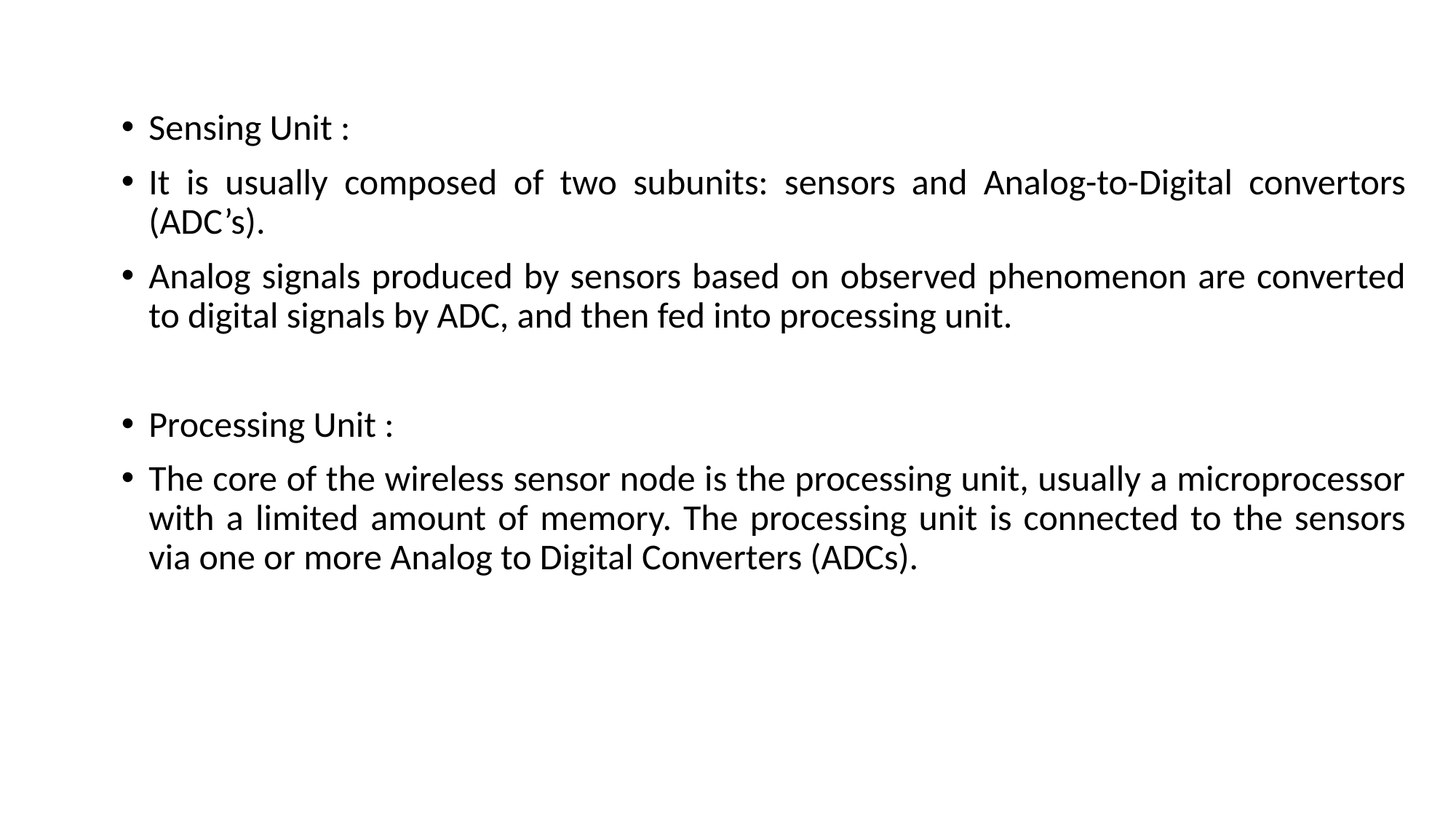

Sensing Unit :
It is usually composed of two subunits: sensors and Analog-to-Digital convertors (ADC’s).
Analog signals produced by sensors based on observed phenomenon are converted to digital signals by ADC, and then fed into processing unit.

Processing Unit :
The core of the wireless sensor node is the processing unit, usually a microprocessor with a limited amount of memory. The processing unit is connected to the sensors via one or more Analog to Digital Converters (ADCs).